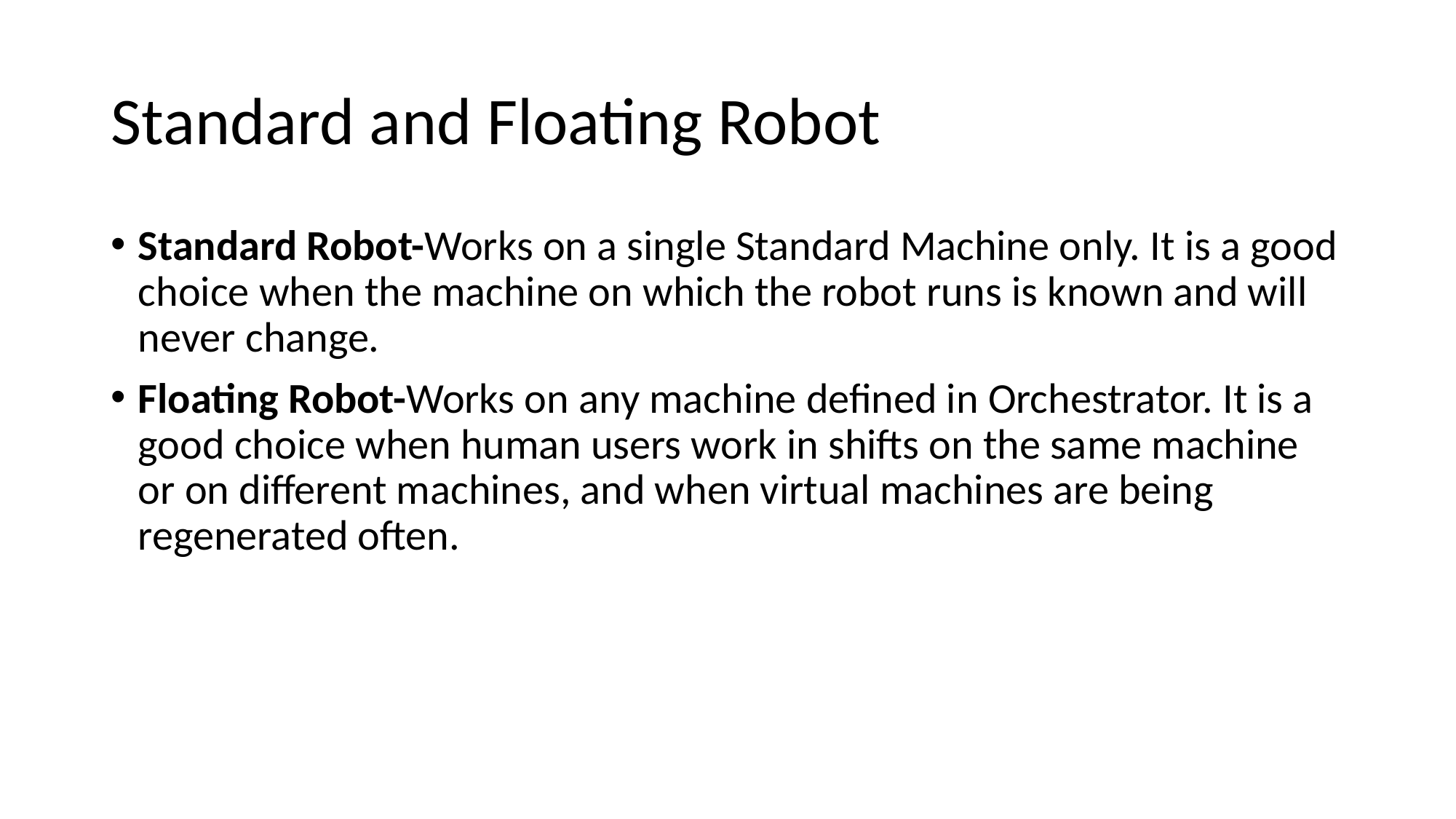

# Standard and Floating Robot
Standard Robot-Works on a single Standard Machine only. It is a good choice when the machine on which the robot runs is known and will never change.
Floating Robot-Works on any machine defined in Orchestrator. It is a good choice when human users work in shifts on the same machine or on different machines, and when virtual machines are being regenerated often.